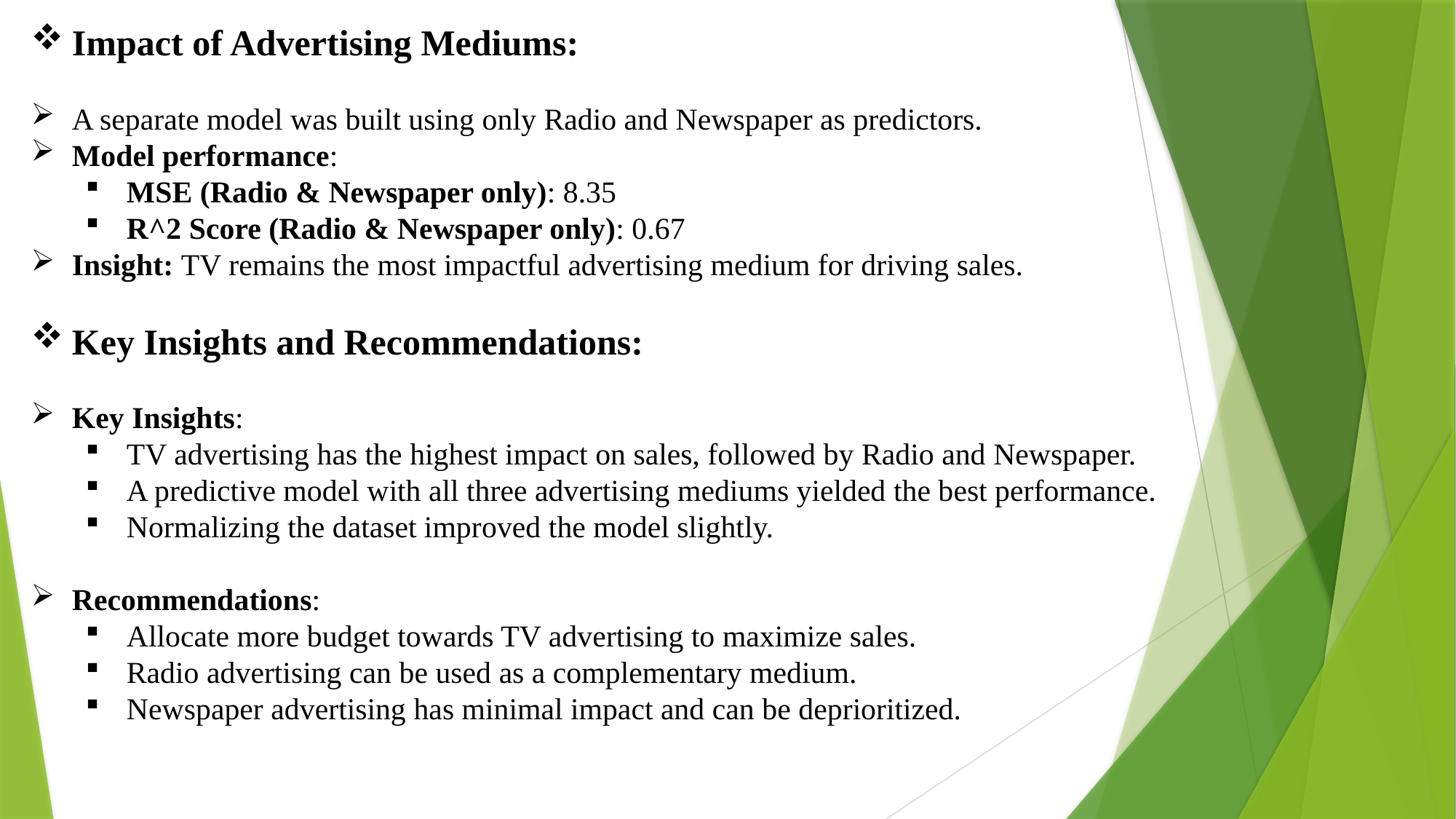

Impact of Advertising Mediums:

A separate model was built using only Radio and Newspaper as predictors.
Model performance:
MSE (Radio & Newspaper only): 8.35
R^2 Score (Radio & Newspaper only): 0.67
Insight: TV remains the most impactful advertising medium for driving sales.

Key Insights and Recommendations:

Key Insights:
TV advertising has the highest impact on sales, followed by Radio and Newspaper.
A predictive model with all three advertising mediums yielded the best performance.
Normalizing the dataset improved the model slightly.

Recommendations:
Allocate more budget towards TV advertising to maximize sales.
Radio advertising can be used as a complementary medium.
Newspaper advertising has minimal impact and can be deprioritized.